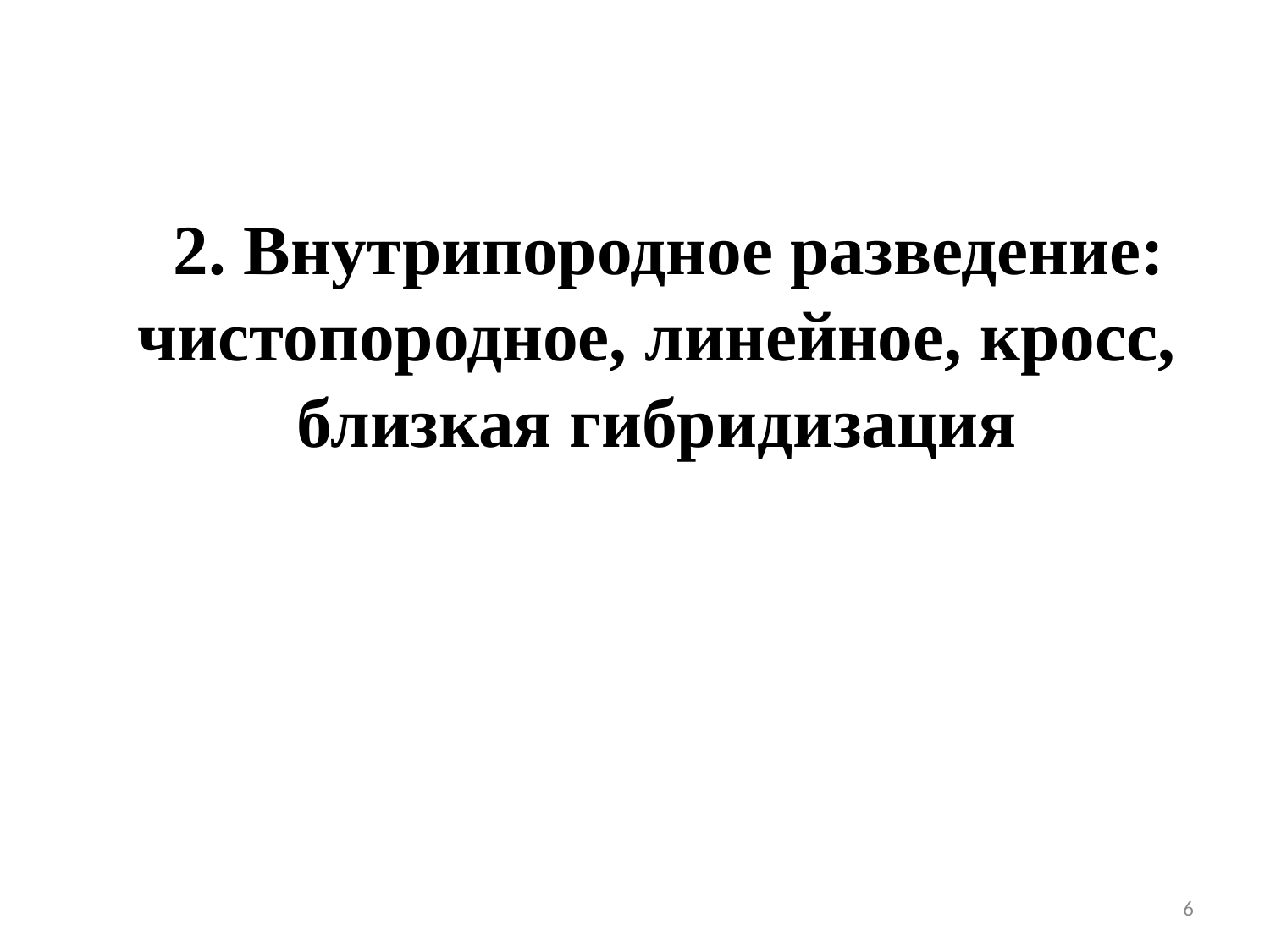

2. Внутрипородное разведение: чистопородное, линейное, кросс, близкая гибридизация
6